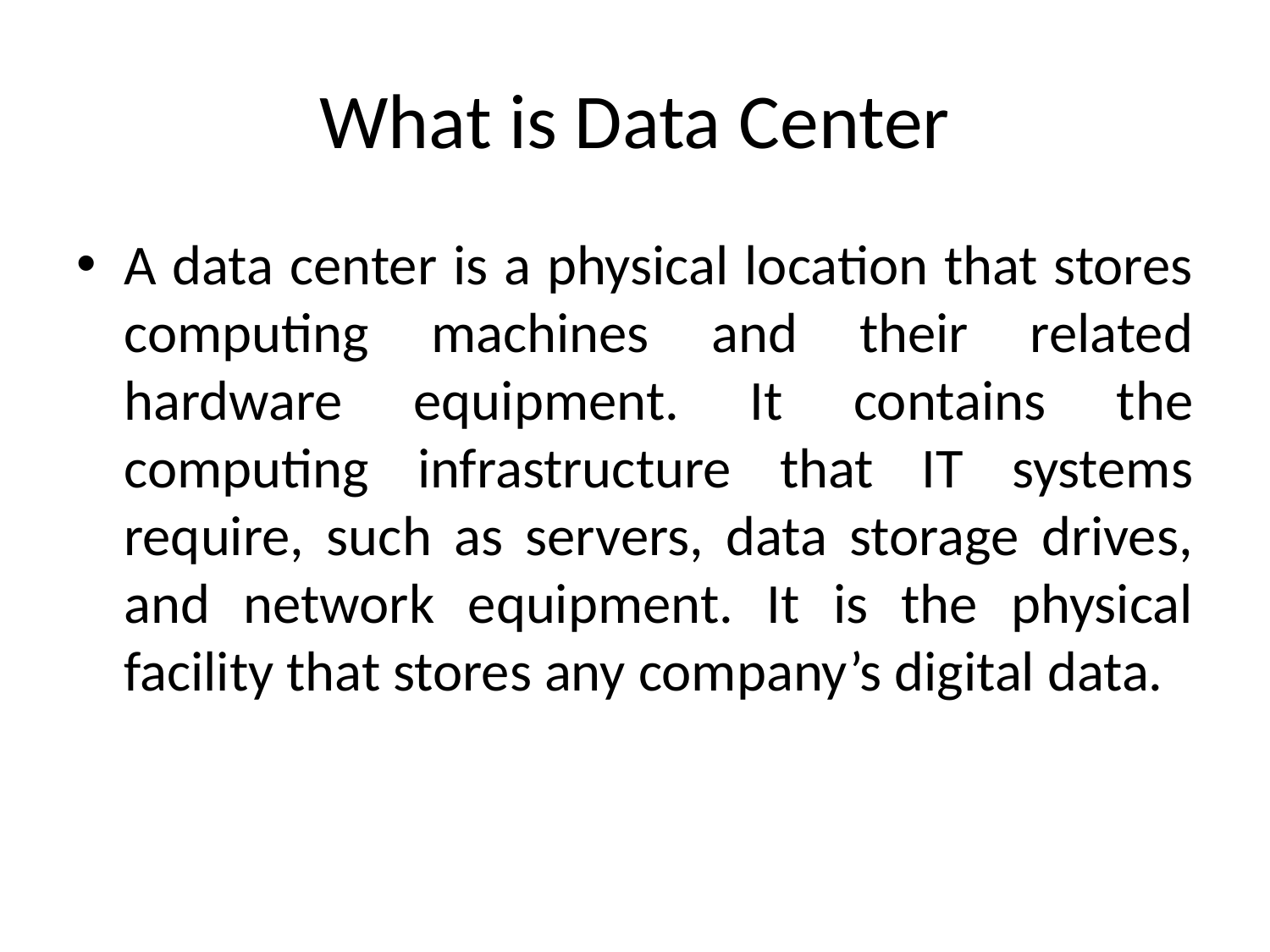

# What is Data Center
A data center is a physical location that stores computing machines and their related hardware equipment. It contains the computing infrastructure that IT systems require, such as servers, data storage drives, and network equipment. It is the physical facility that stores any company’s digital data.